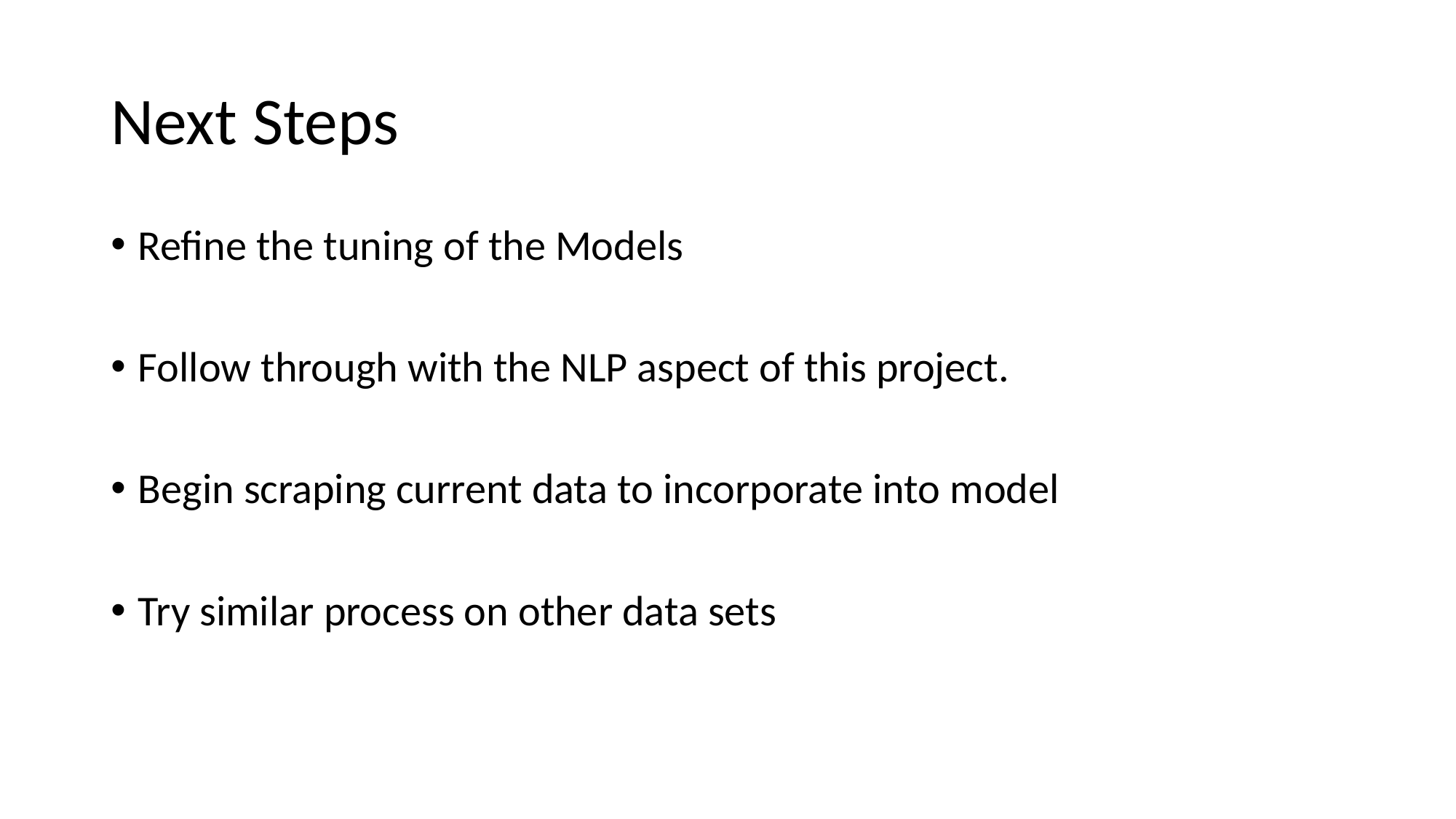

# Next Steps
Refine the tuning of the Models

Follow through with the NLP aspect of this project.

Begin scraping current data to incorporate into model

Try similar process on other data sets